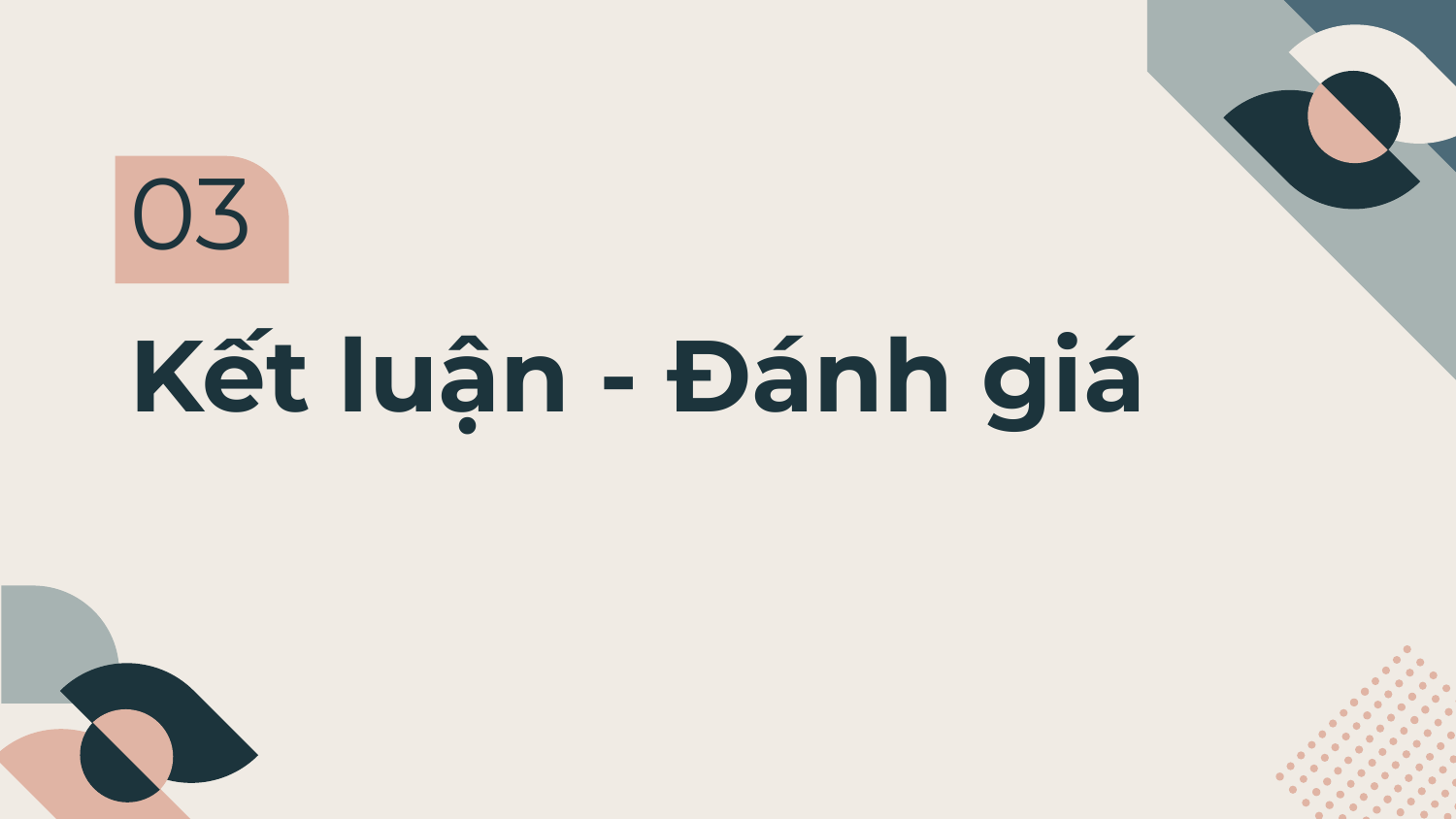

03

# Kết luận - Đánh giá